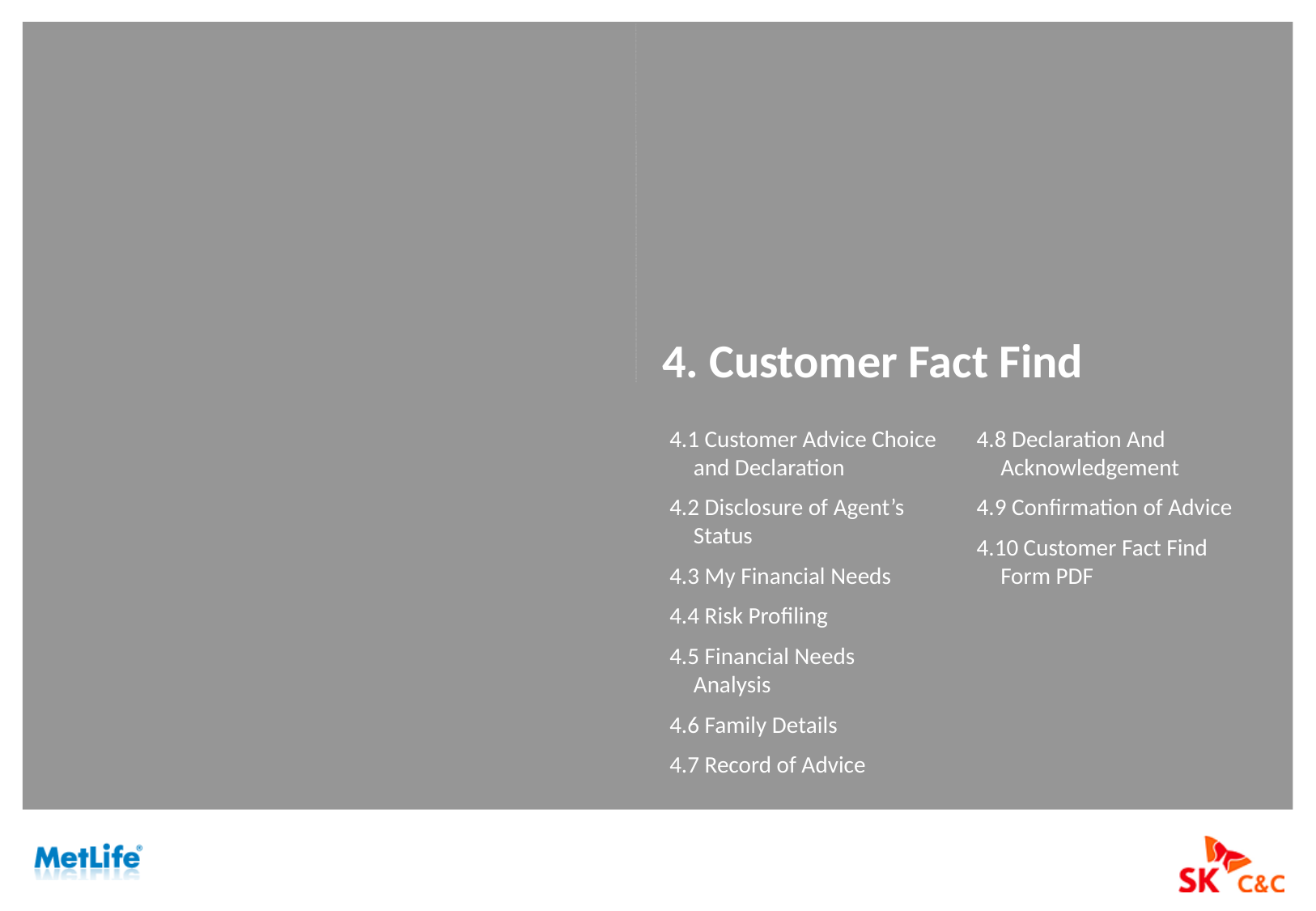

# 4. Customer Fact Find
4.1 Customer Advice Choice and Declaration
4.2 Disclosure of Agent’s Status
4.3 My Financial Needs
4.4 Risk Profiling
4.5 Financial Needs Analysis
4.6 Family Details
4.7 Record of Advice
4.8 Declaration And Acknowledgement
4.9 Confirmation of Advice
4.10 Customer Fact Find Form PDF